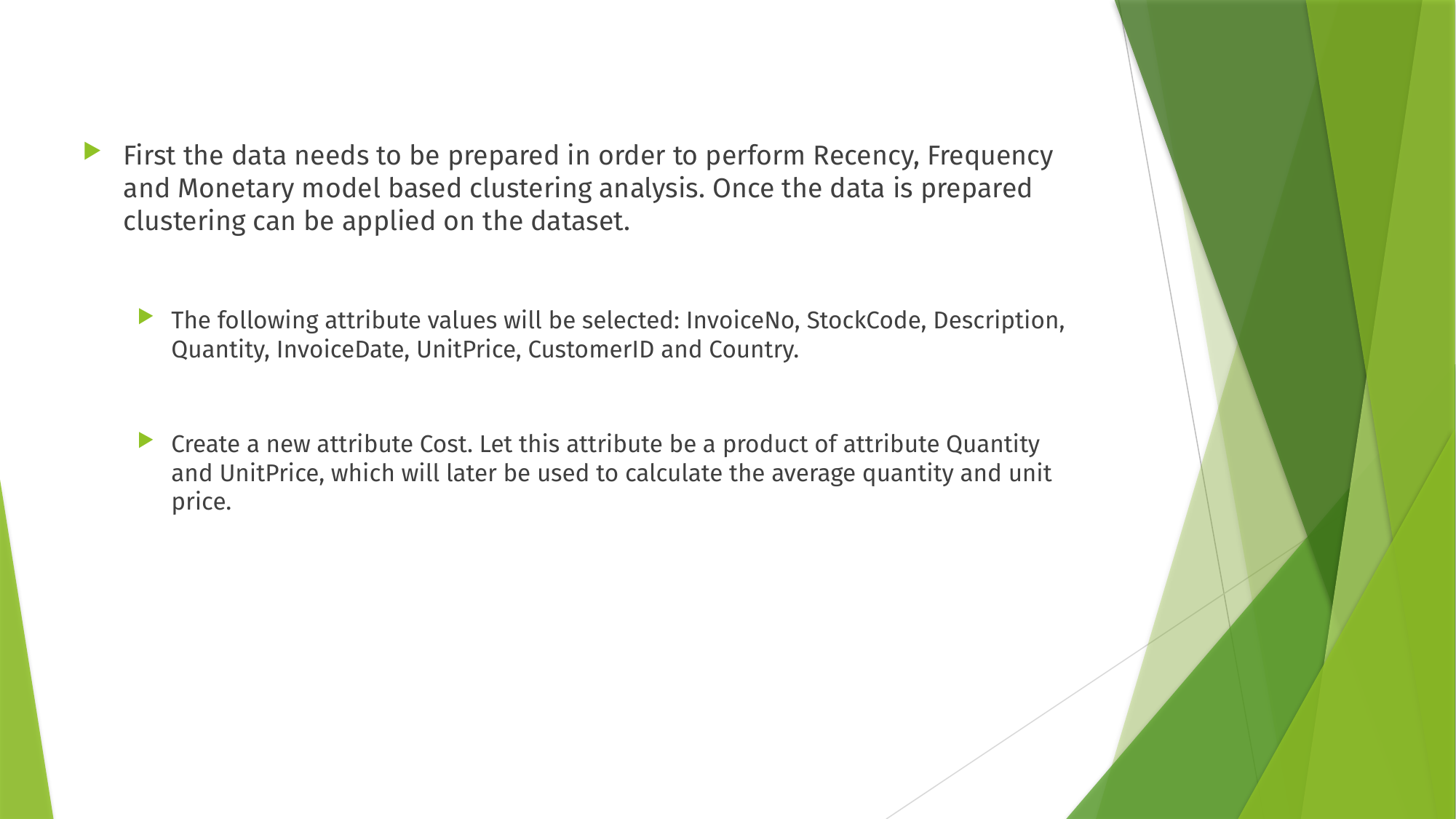

First the data needs to be prepared in order to perform Recency, Frequency and Monetary model based clustering analysis. Once the data is prepared clustering can be applied on the dataset.

The following attribute values will be selected: InvoiceNo, StockCode, Description, Quantity, InvoiceDate, UnitPrice, CustomerID and Country.

Create a new attribute Cost. Let this attribute be a product of attribute Quantity and UnitPrice, which will later be used to calculate the average quantity and unit price.